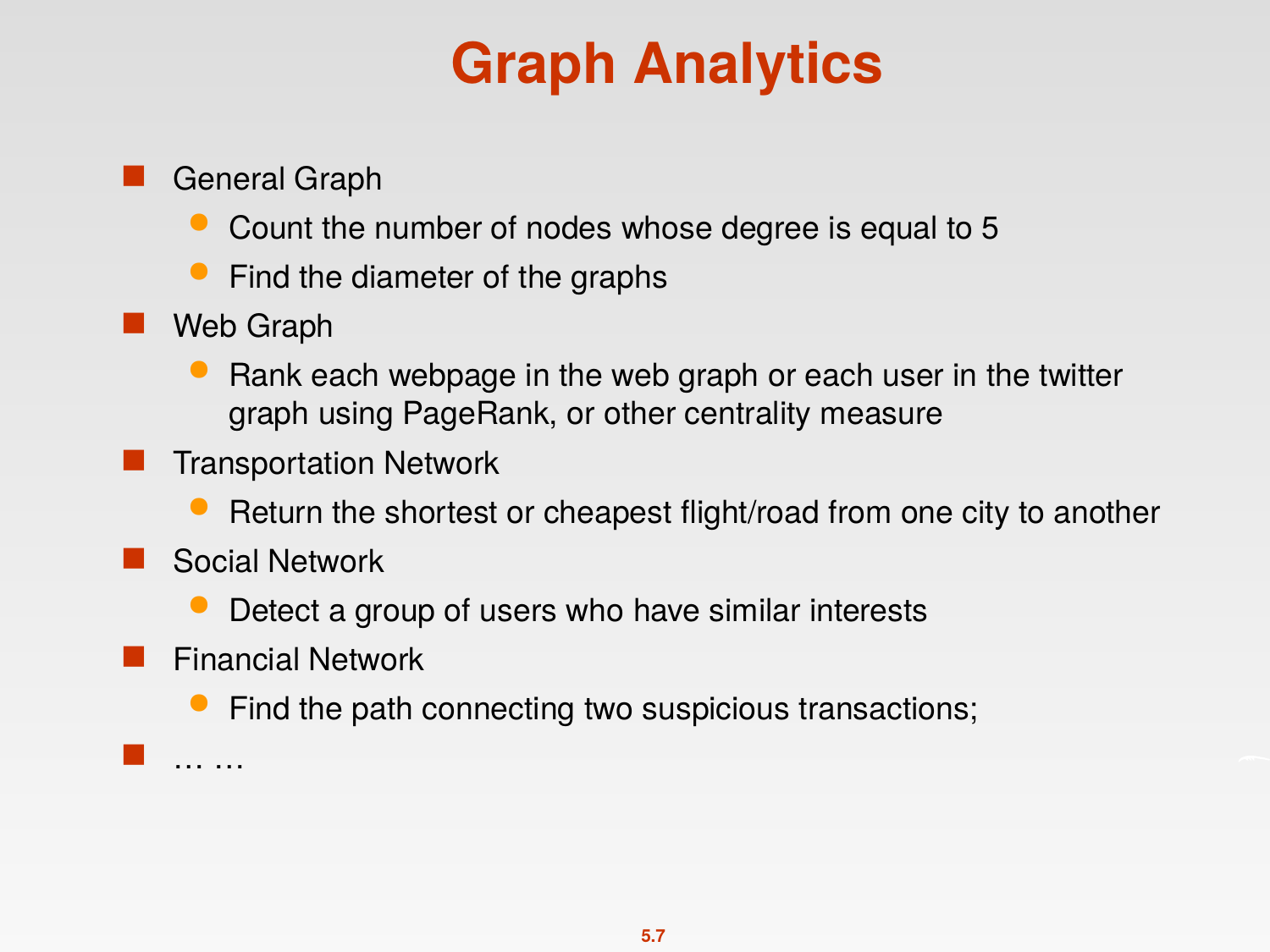

# Graph Analytics
General Graph
Count the number of nodes whose degree is equal to 5
Find the diameter of the graphs
Web Graph
Rank each webpage in the web graph or each user in the twitter graph using PageRank, or other centrality measure
Transportation Network
Return the shortest or cheapest flight/road from one city to another
Social Network
Detect a group of users who have similar interests
Financial Network
Find the path connecting two suspicious transactions;
… …